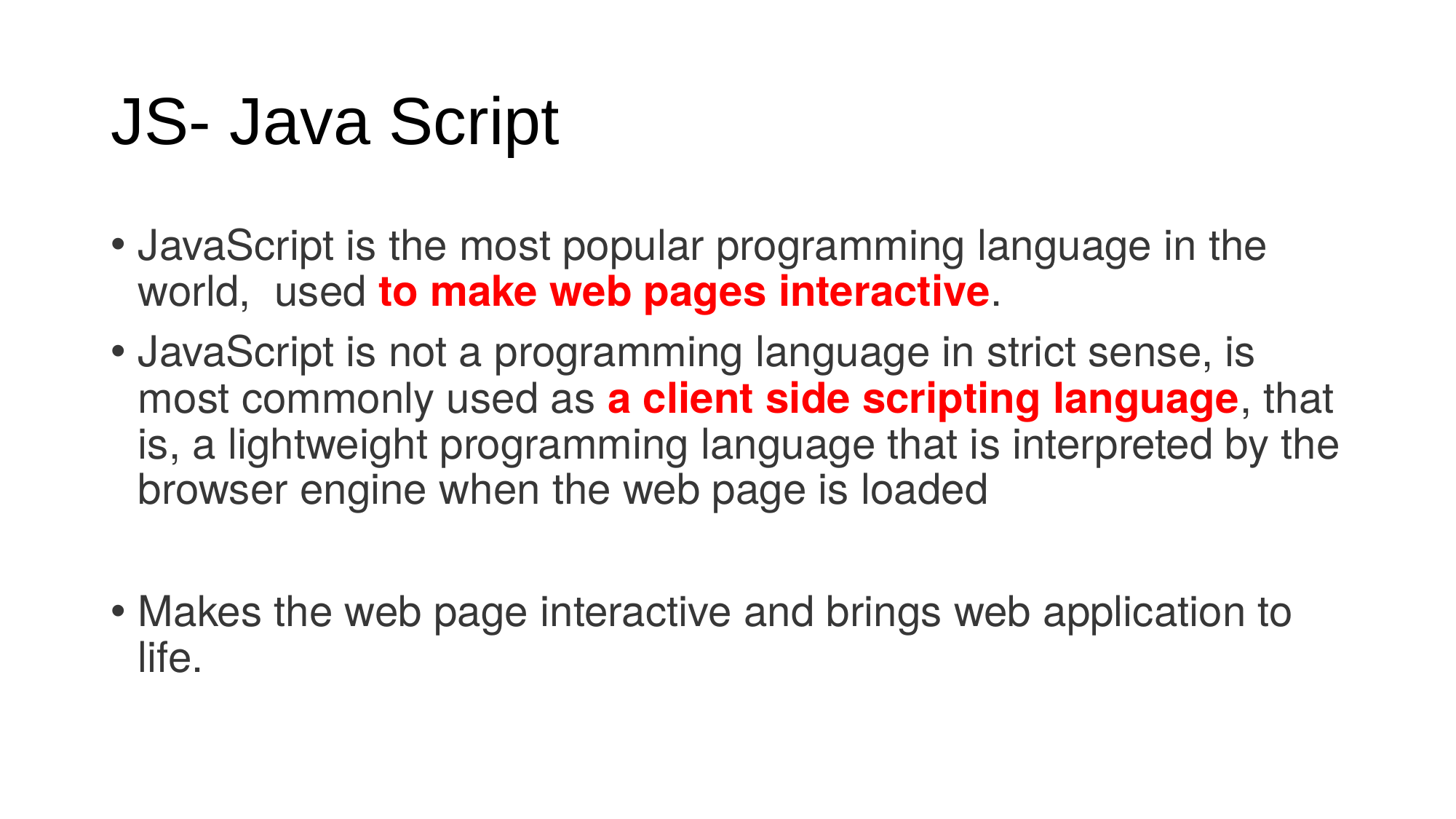

# JS- Java Script
JavaScript is the most popular programming language in the world,  used to make web pages interactive.
JavaScript is not a programming language in strict sense, is most commonly used as a client side scripting language, that is, a lightweight programming language that is interpreted by the browser engine when the web page is loaded

Makes the web page interactive and brings web application to life.